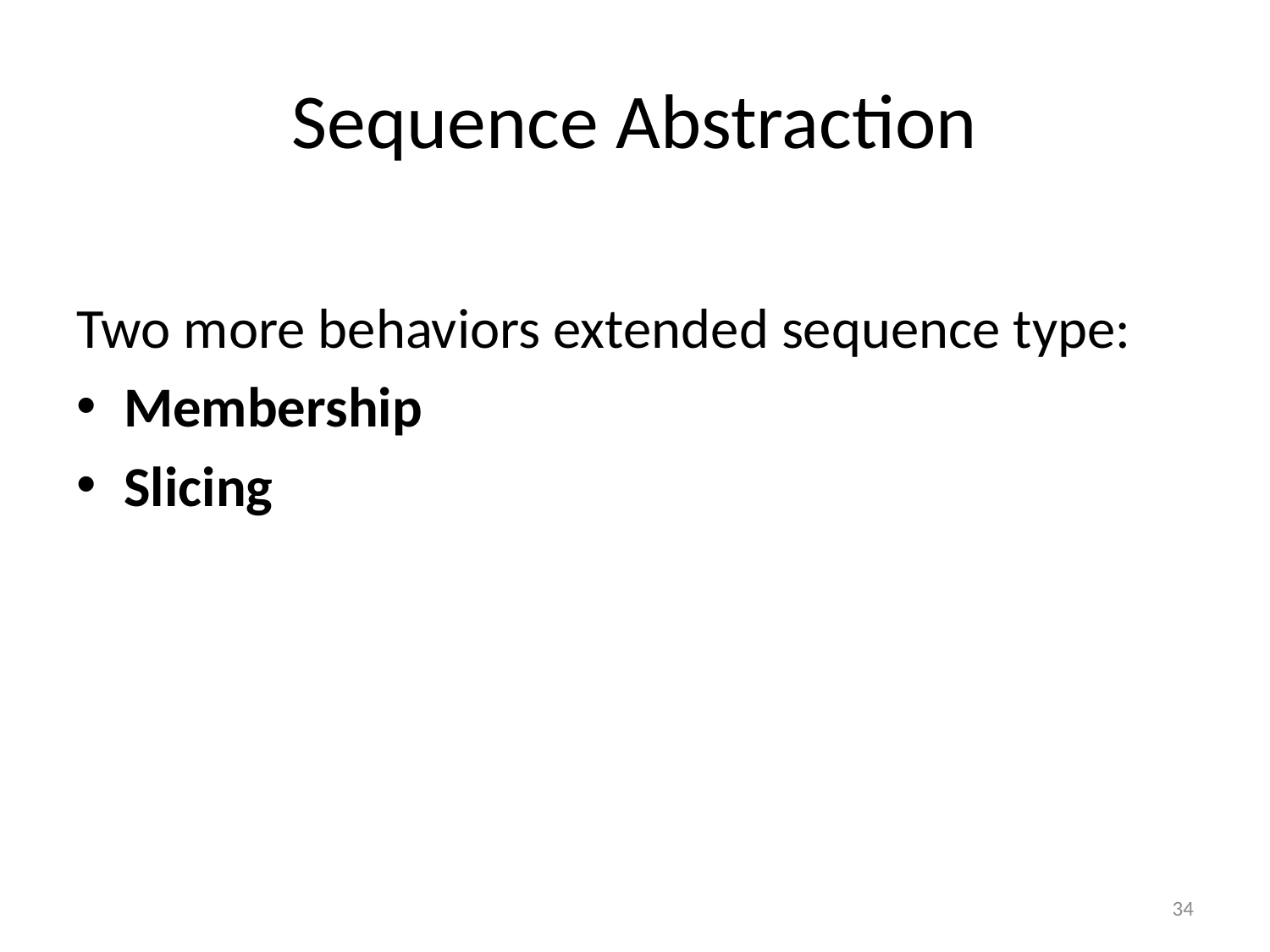

# Sequence Abstraction
Two more behaviors extended sequence type:
Membership
Slicing
34